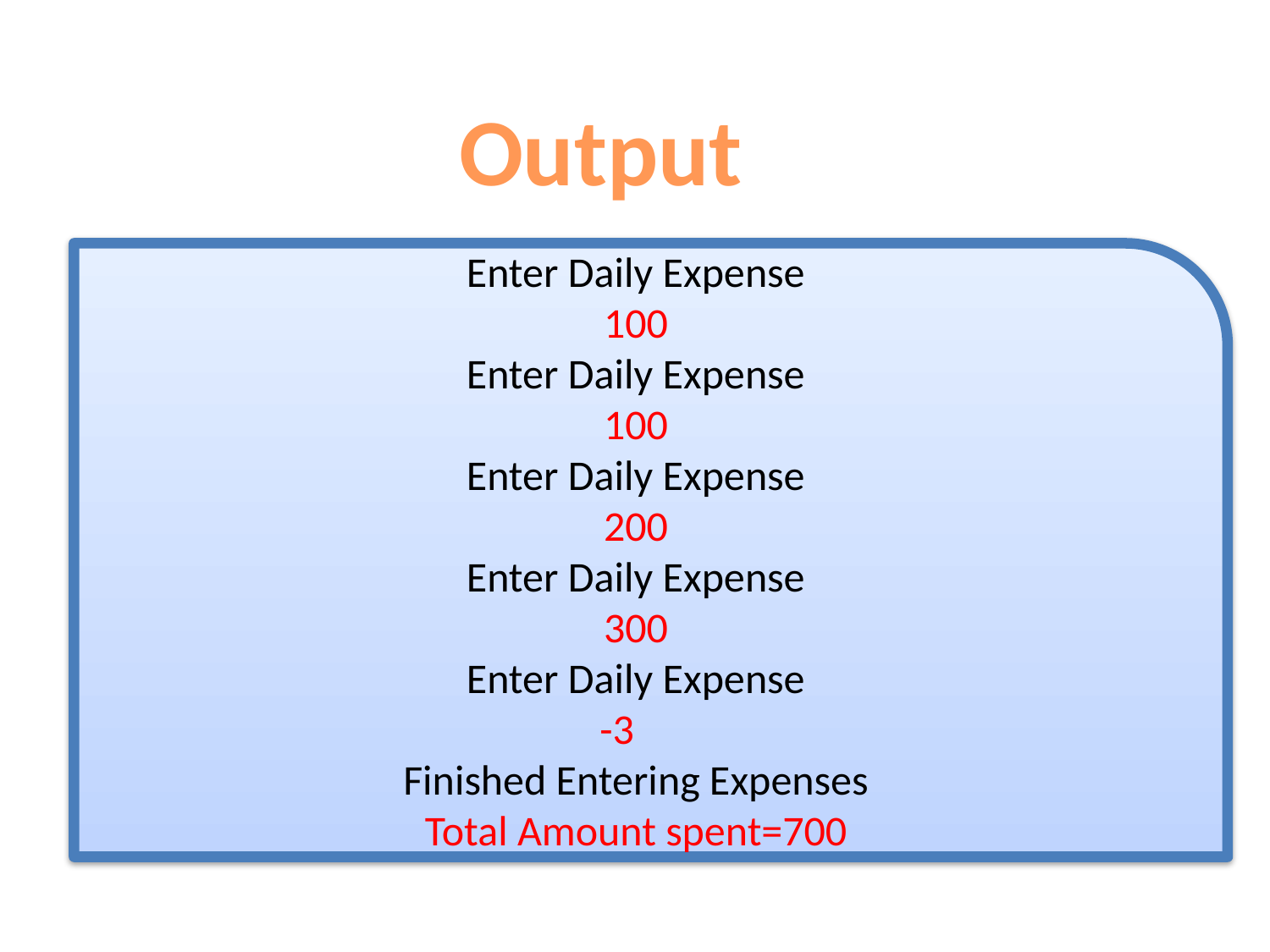

Output
Enter Daily Expense
100
Enter Daily Expense
100
Enter Daily Expense
200
Enter Daily Expense
300
Enter Daily Expense
-3
Finished Entering Expenses
Total Amount spent=700